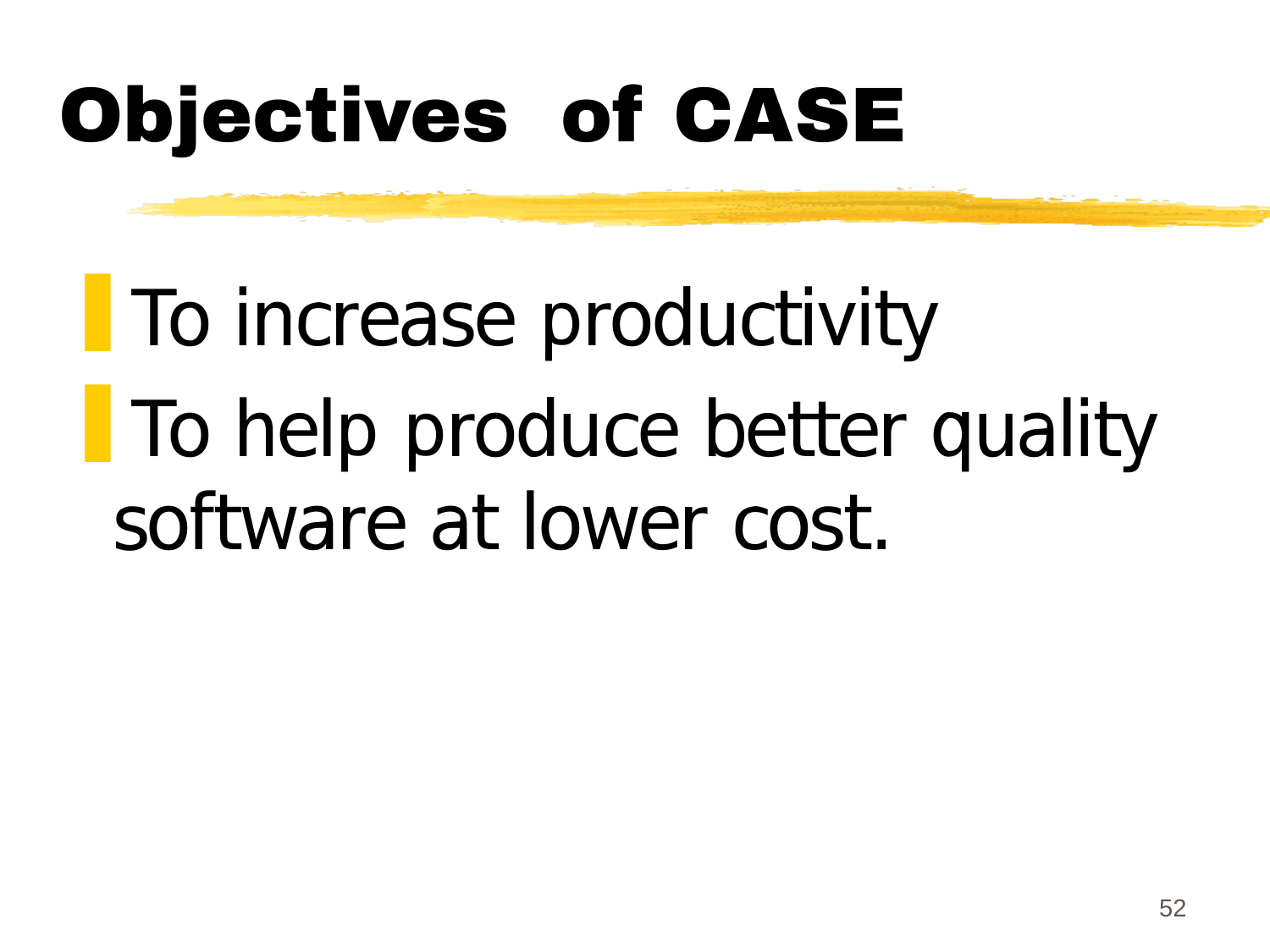

# Objectives  of CASE
To increase productivity
To help produce better quality software at lower cost.
52